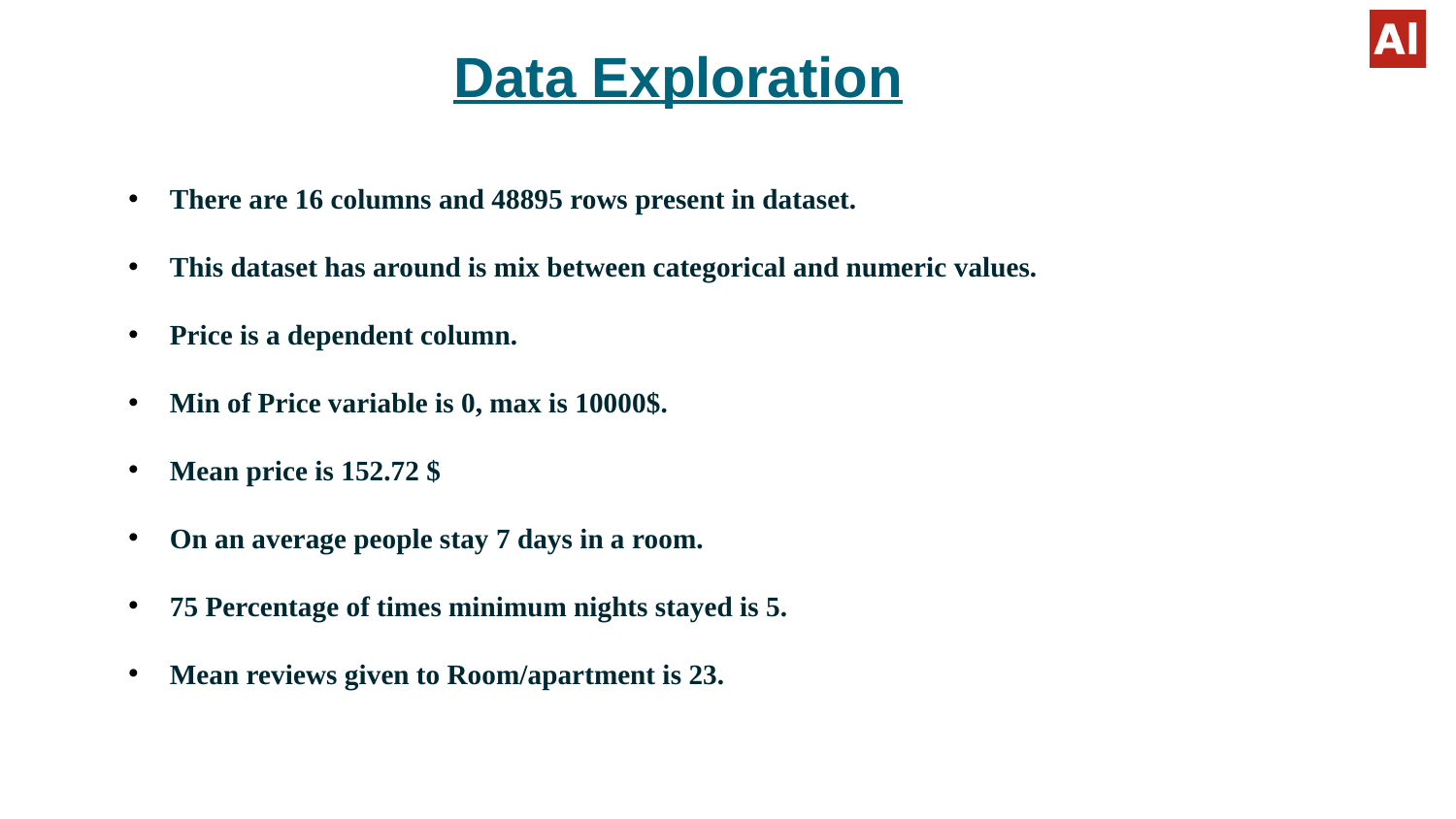

# Data Exploration
 There are 16 columns and 48895 rows present in dataset.

 This dataset has around is mix between categorical and numeric values.

 Price is a dependent column.

 Min of Price variable is 0, max is 10000$.

 Mean price is 152.72 $

 On an average people stay 7 days in a room.

 75 Percentage of times minimum nights stayed is 5.

 Mean reviews given to Room/apartment is 23.